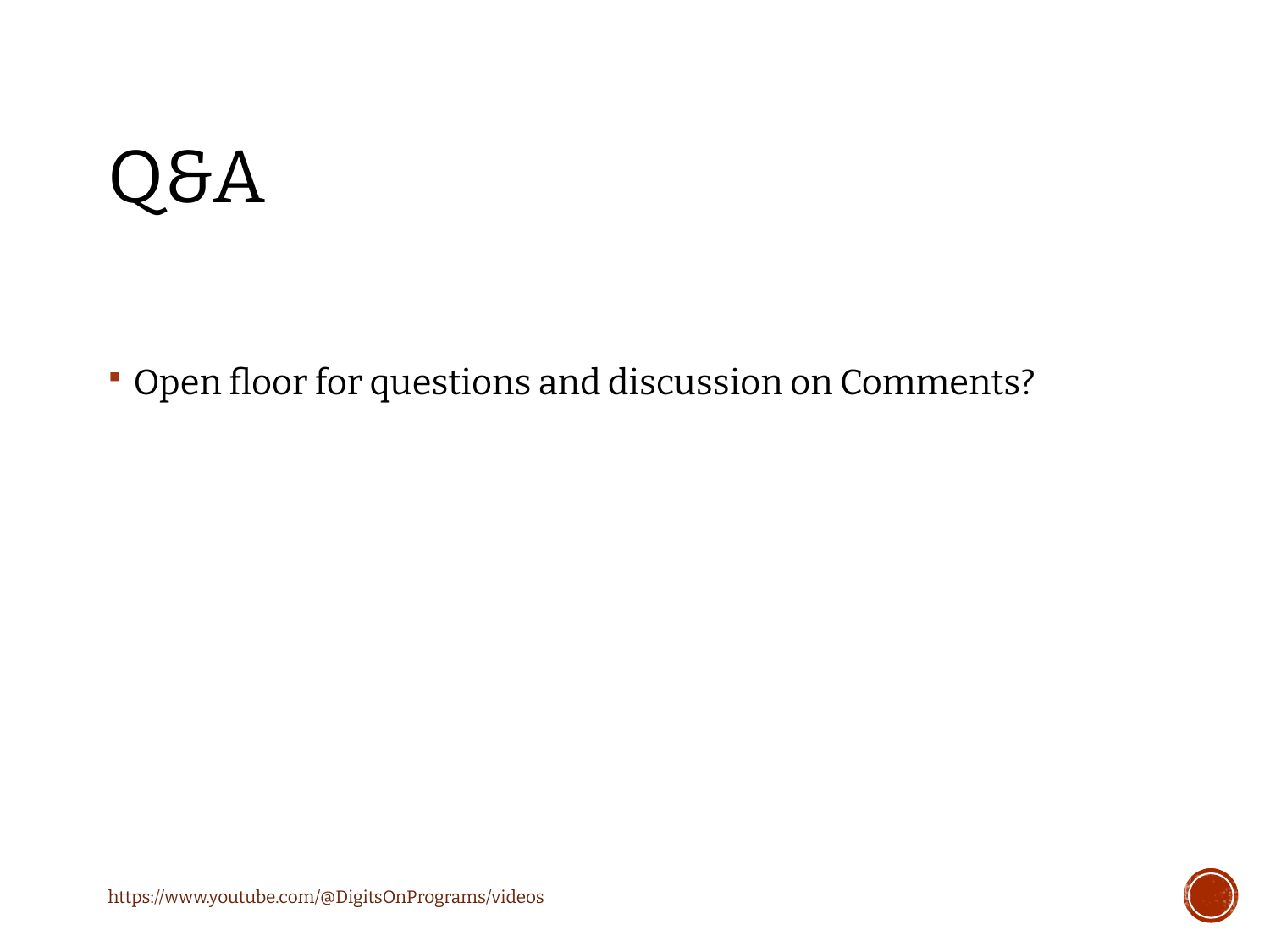

# Q&A

Open floor for questions and discussion on Comments?
https://www.youtube.com/@DigitsOnPrograms/videos